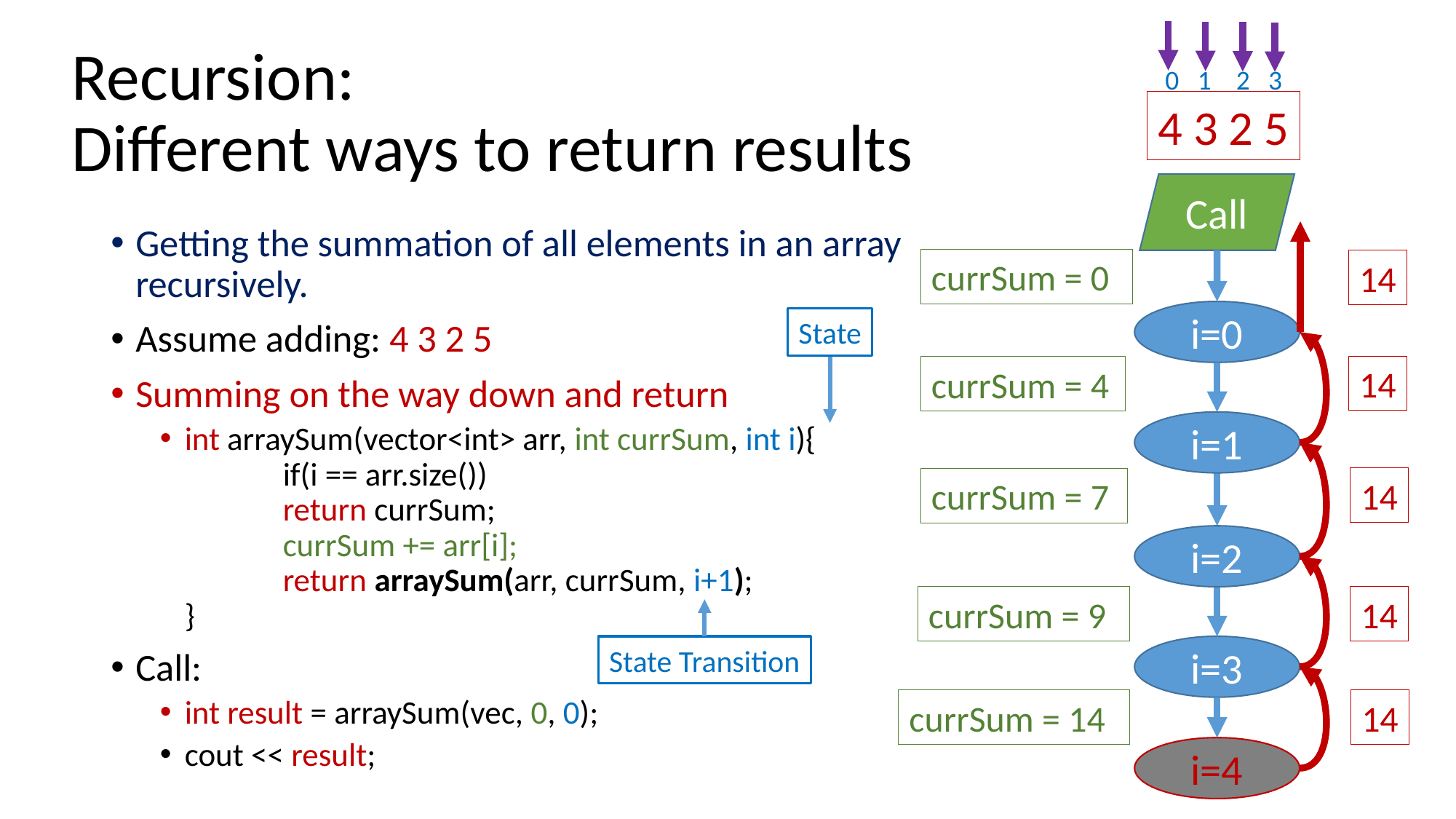

# Recursion: Different ways to return results
0   1    2   3
4 3 2 5
Call
Getting the summation of all elements in an array recursively.
Assume adding: 4 3 2 5
Summing on the way down and return
int arraySum(vector<int> arr, int currSum, int i){
	if(i == arr.size())
		return currSum;
	currSum += arr[i];
	return arraySum(arr, currSum, i+1);
}
Call:
int result = arraySum(vec, 0, 0);
cout << result;

currSum = 0
14
i=0
State
14
currSum = 4
i=1
14
currSum = 7
i=2
currSum = 9
14
State Transition
i=3
currSum = 14
14
i=4
49